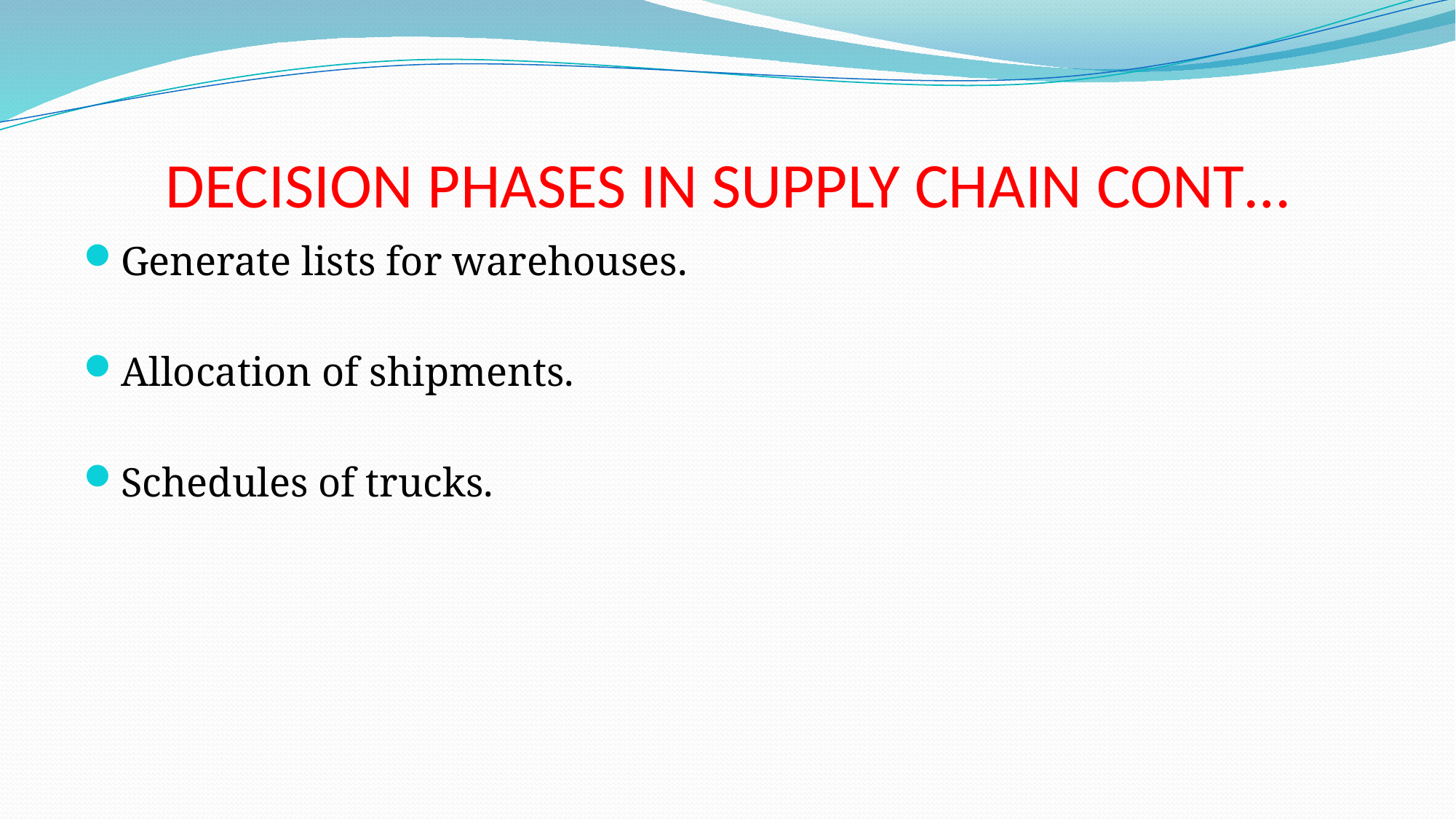

# DECISION PHASES IN SUPPLY CHAIN CONT…
Generate lists for warehouses.

Allocation of shipments.

Schedules of trucks.